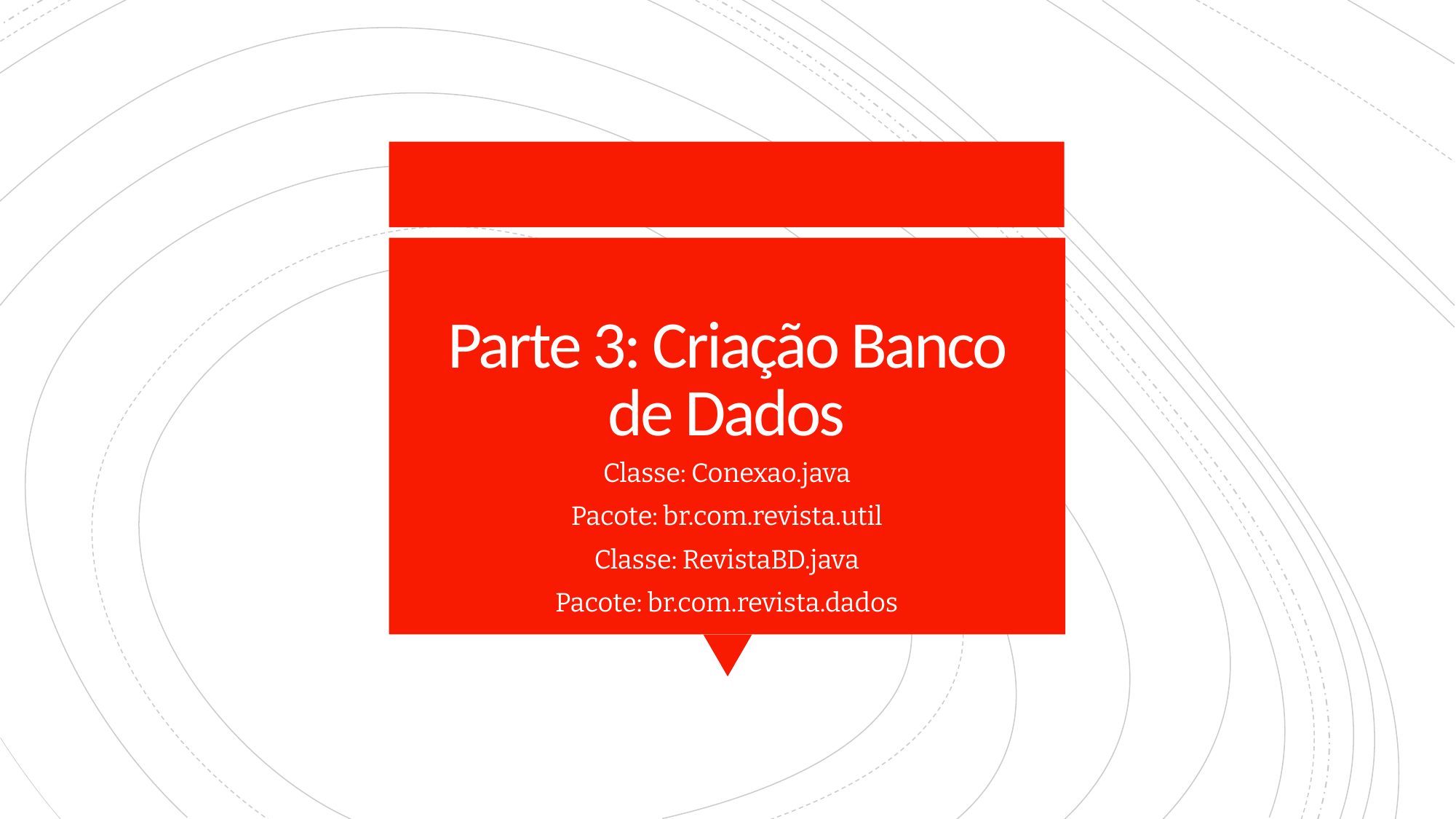

# Parte 3: Criação Banco de Dados
Classe: Conexao.java
Pacote: br.com.revista.util
Classe: RevistaBD.java
Pacote: br.com.revista.dados